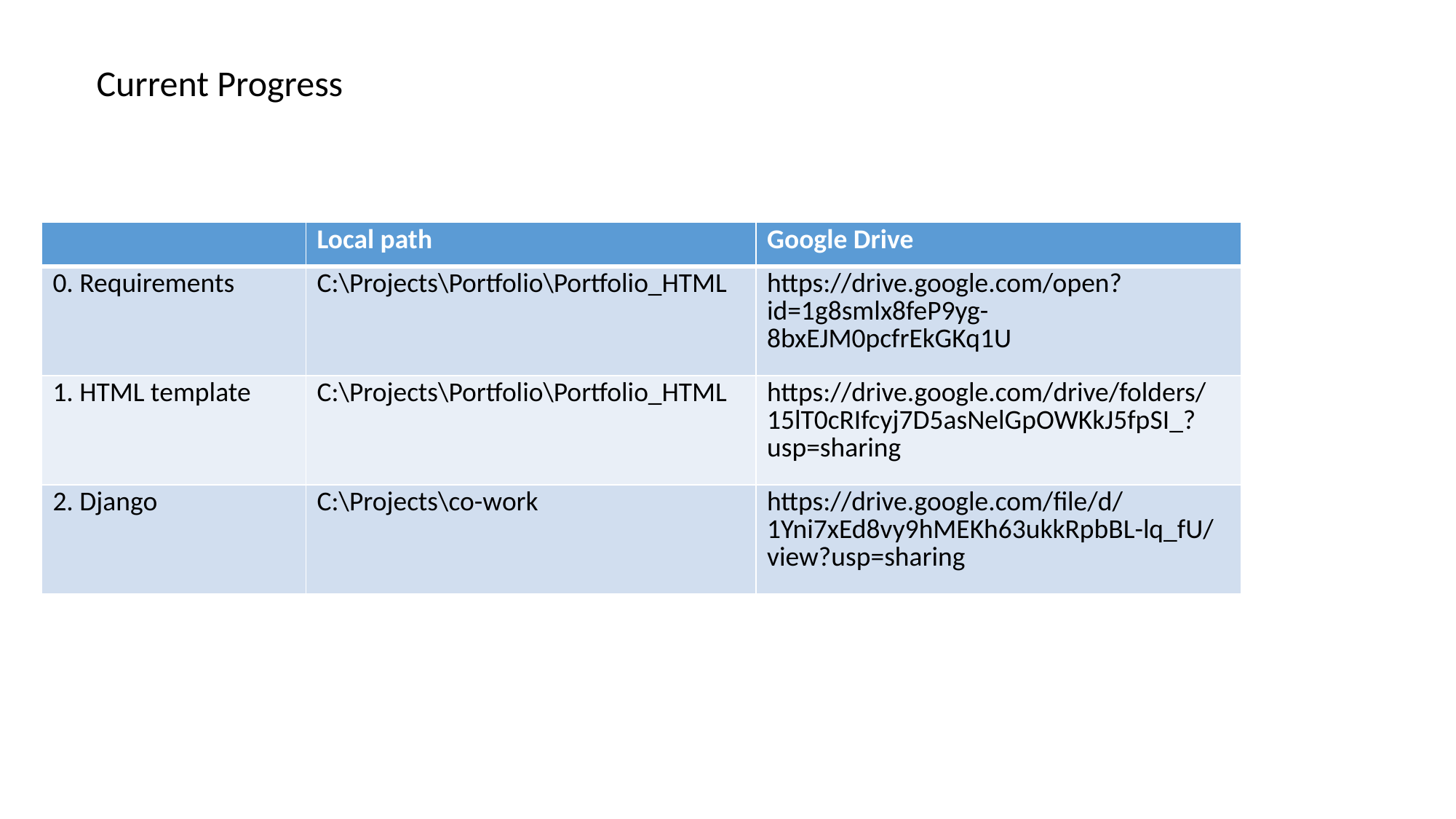

Current Progress
|  | Local path | Google Drive |
| --- | --- | --- |
| 0. Requirements | C:\Projects\Portfolio\Portfolio\_HTML | https://drive.google.com/open?id=1g8smlx8feP9yg-8bxEJM0pcfrEkGKq1U |
| 1. HTML template | C:\Projects\Portfolio\Portfolio\_HTML | https://drive.google.com/drive/folders/15lT0cRIfcyj7D5asNelGpOWKkJ5fpSI\_?usp=sharing |
| 2. Django | C:\Projects\co-work | https://drive.google.com/file/d/1Yni7xEd8vy9hMEKh63ukkRpbBL-lq\_fU/view?usp=sharing |